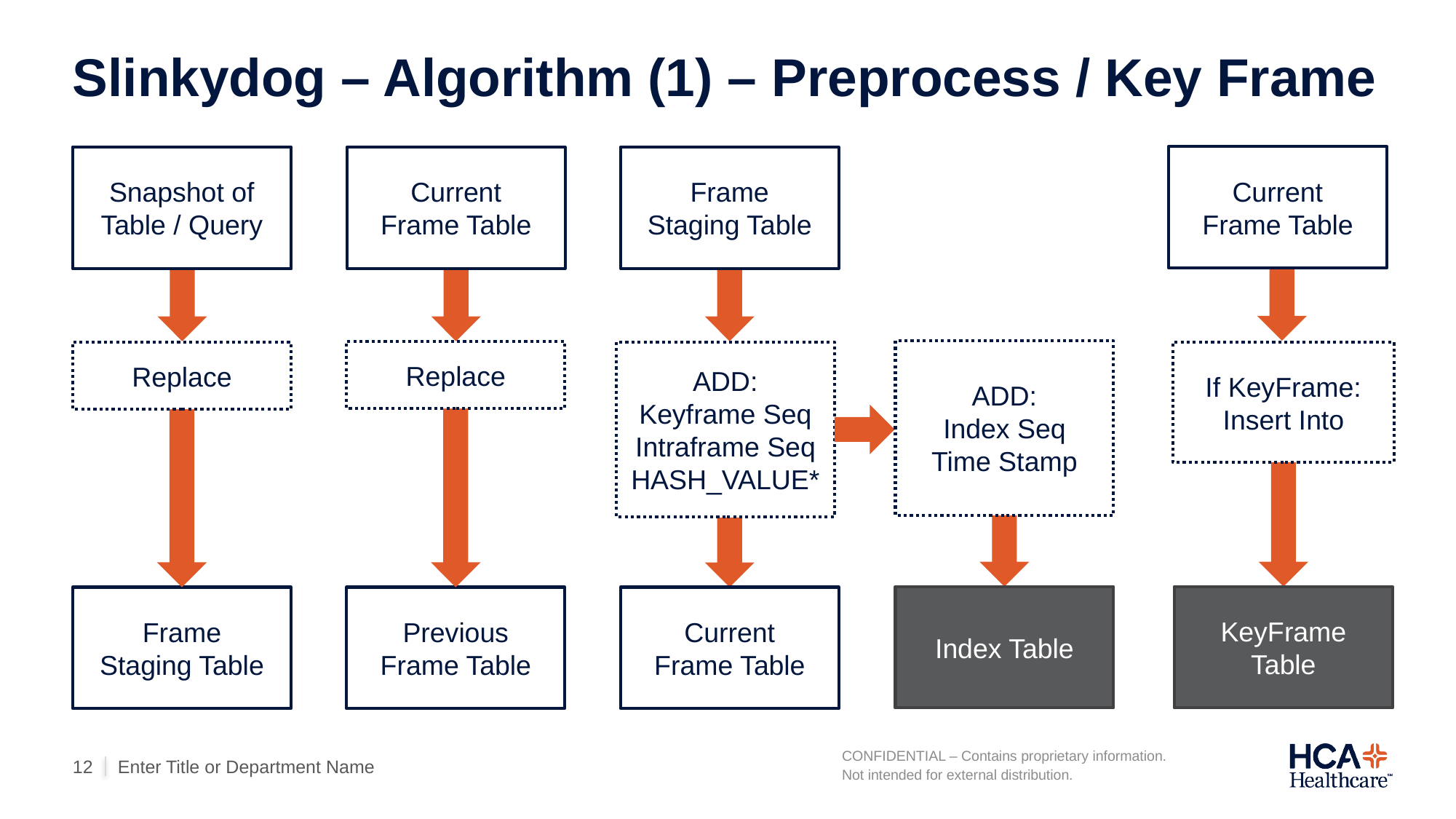

# Slinkydog – Algorithm (1) – Preprocess / Key Frame
Current
Frame Table
Snapshot of
Table / Query
Snapshot of
Table / Query
Current
Frame Table
Frame
Staging Table

ADD:
Index Seq
Time Stamp
Replace
Replace
ADD:
Keyframe Seq
Intraframe Seq
HASH_VALUE*
If KeyFrame:
Insert Into

Index Table
KeyFrame
Table
Frame
Staging Table
Previous
Frame Table
Current
Frame Table
Enter Title or Department Name